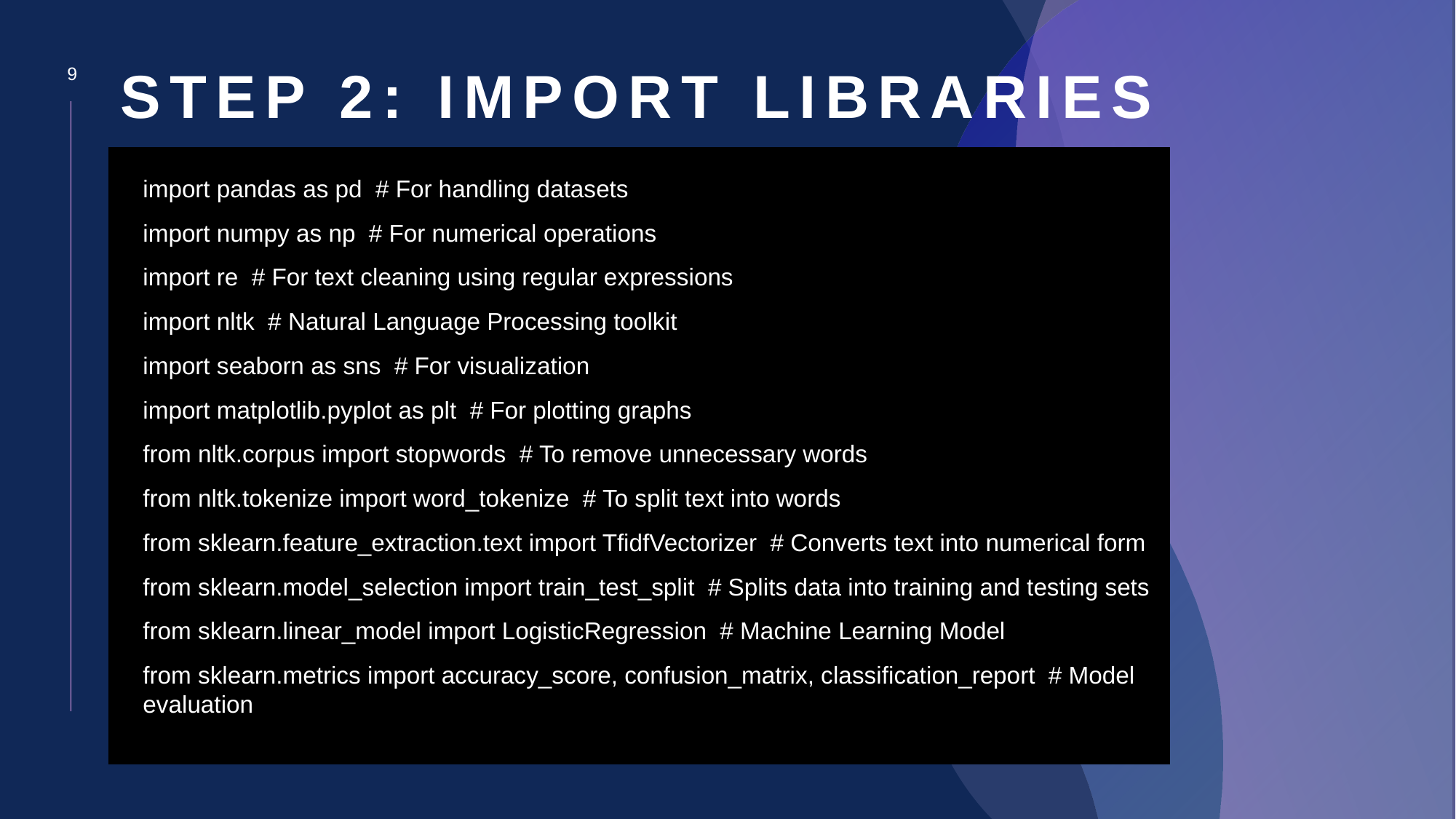

# Step 2: Import libraries
9

import pandas as pd  # For handling datasets
import numpy as np  # For numerical operations
import re  # For text cleaning using regular expressions
import nltk  # Natural Language Processing toolkit
import seaborn as sns  # For visualization
import matplotlib.pyplot as plt  # For plotting graphs
from nltk.corpus import stopwords  # To remove unnecessary words
from nltk.tokenize import word_tokenize  # To split text into words
from sklearn.feature_extraction.text import TfidfVectorizer  # Converts text into numerical form
from sklearn.model_selection import train_test_split  # Splits data into training and testing sets
from sklearn.linear_model import LogisticRegression  # Machine Learning Model
from sklearn.metrics import accuracy_score, confusion_matrix, classification_report  # Model evaluation